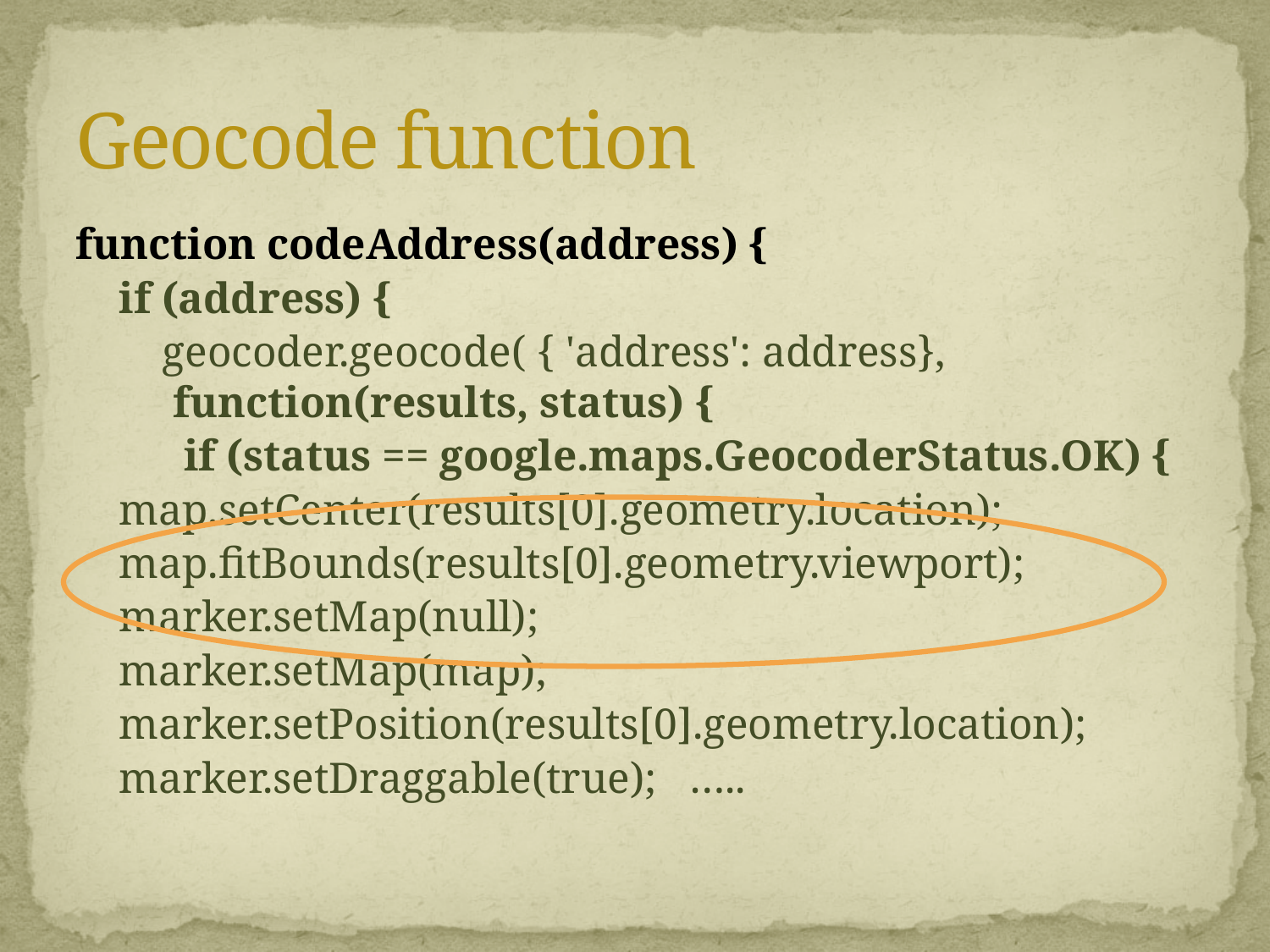

# Geocode function
function codeAddress(address) {
if (address) {
    geocoder.geocode( { 'address': address}, function(results, status) {
      if (status == google.maps.GeocoderStatus.OK) {
map.setCenter(results[0].geometry.location);
map.fitBounds(results[0].geometry.viewport);
marker.setMap(null);
marker.setMap(map);
marker.setPosition(results[0].geometry.location);
marker.setDraggable(true);   …..